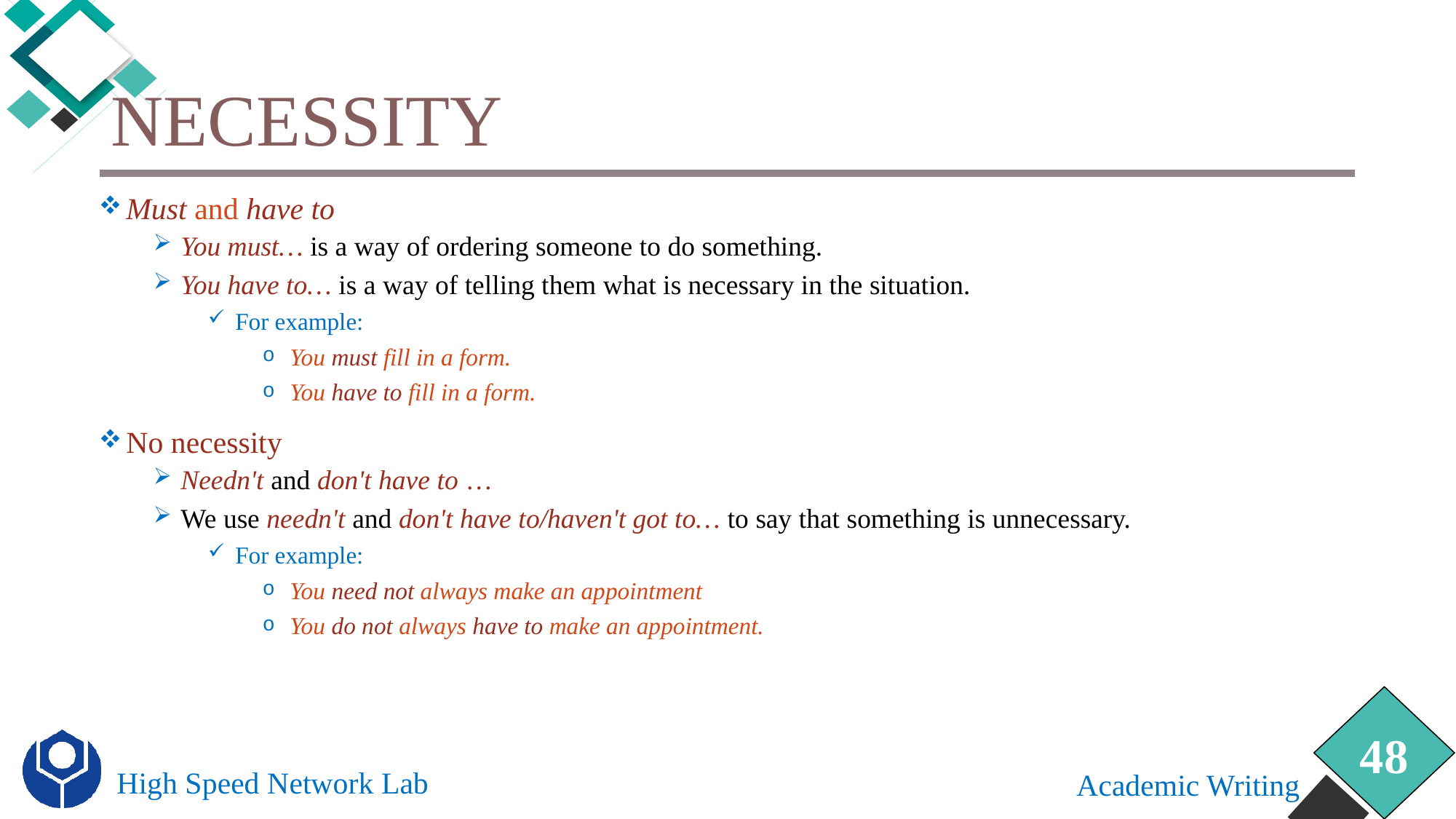

# Necessity
Must and have to
You must… is a way of ordering someone to do something.
You have to… is a way of telling them what is necessary in the situation.
For example:
You must fill in a form.
You have to fill in a form.
No necessity
Needn't and don't have to …
We use needn't and don't have to/haven't got to… to say that something is unnecessary.
For example:
You need not always make an appointment
You do not always have to make an appointment.